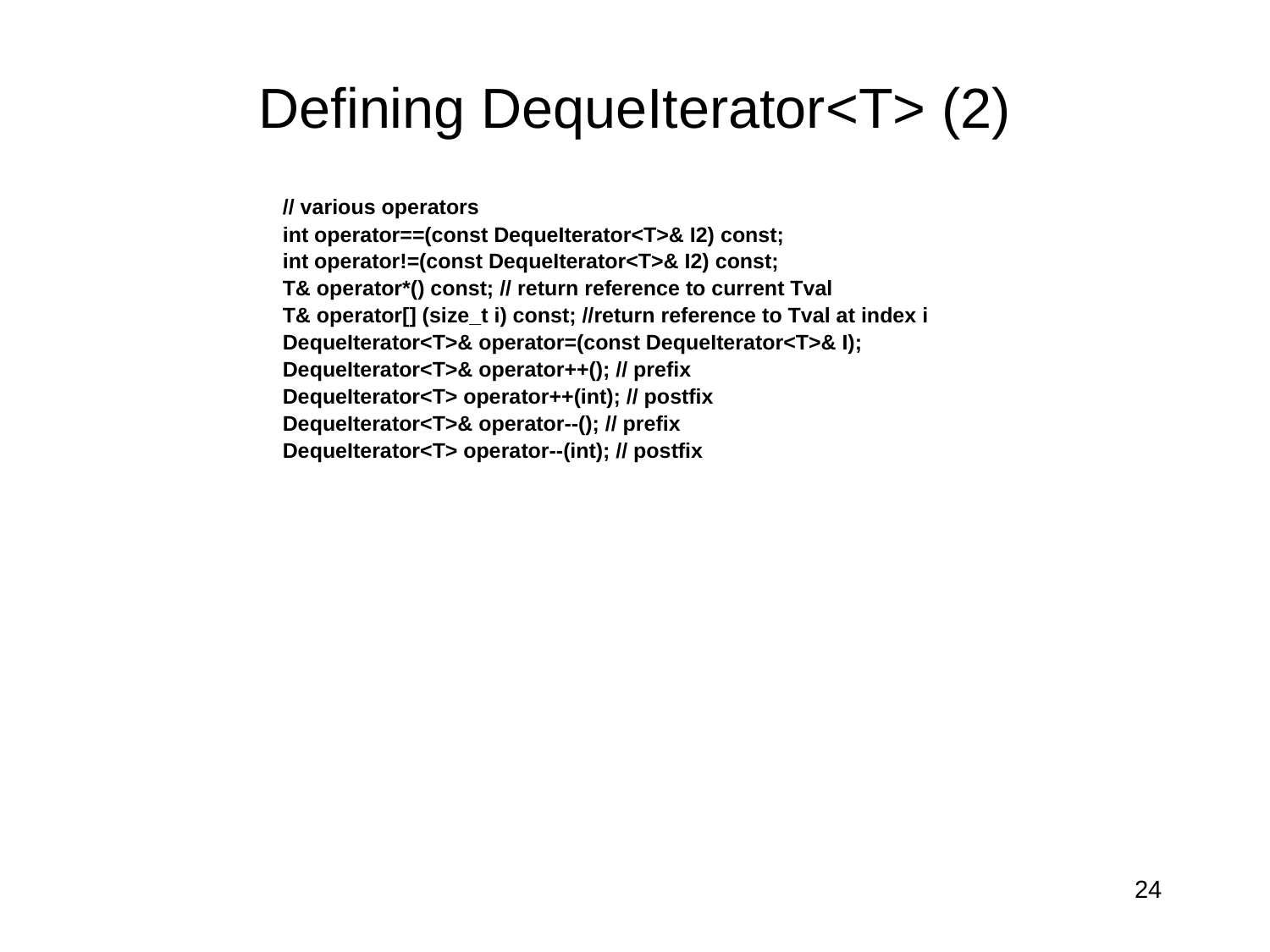

# Defining DequeIterator<T> (2)
		// various operators
		int operator==(const DequeIterator<T>& I2) const;
		int operator!=(const DequeIterator<T>& I2) const;
		T& operator*() const; // return reference to current Tval
		T& operator[] (size_t i) const; //return reference to Tval at index i
		DequeIterator<T>& operator=(const DequeIterator<T>& I);
		DequeIterator<T>& operator++(); // prefix
		DequeIterator<T> operator++(int); // postfix
		DequeIterator<T>& operator--(); // prefix
		DequeIterator<T> operator--(int); // postfix

24